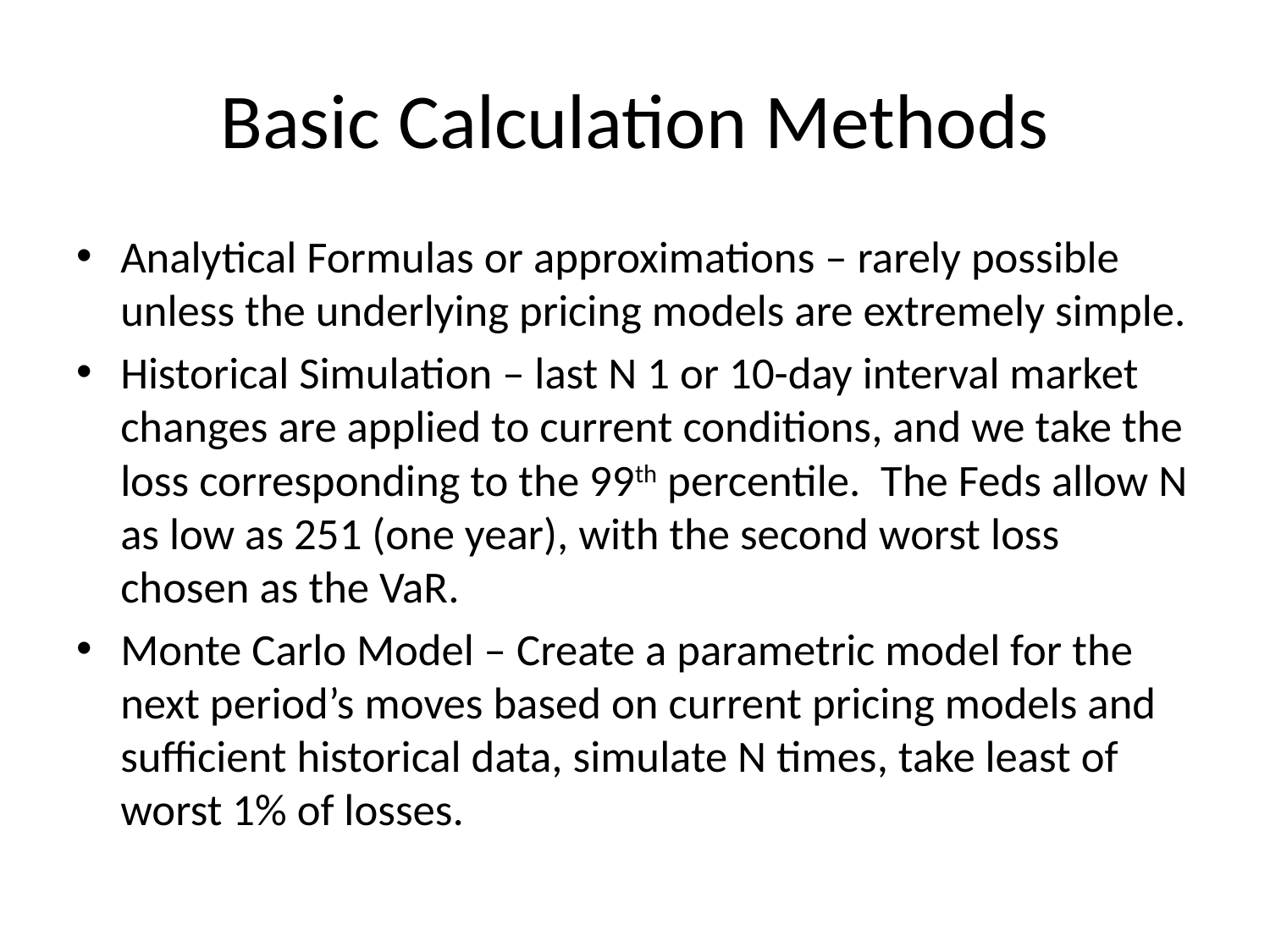

# Basic Calculation Methods
Analytical Formulas or approximations – rarely possible unless the underlying pricing models are extremely simple.
Historical Simulation – last N 1 or 10-day interval market changes are applied to current conditions, and we take the loss corresponding to the 99th percentile.  The Feds allow N as low as 251 (one year), with the second worst loss chosen as the VaR.
Monte Carlo Model – Create a parametric model for the next period’s moves based on current pricing models and sufficient historical data, simulate N times, take least of worst 1% of losses.